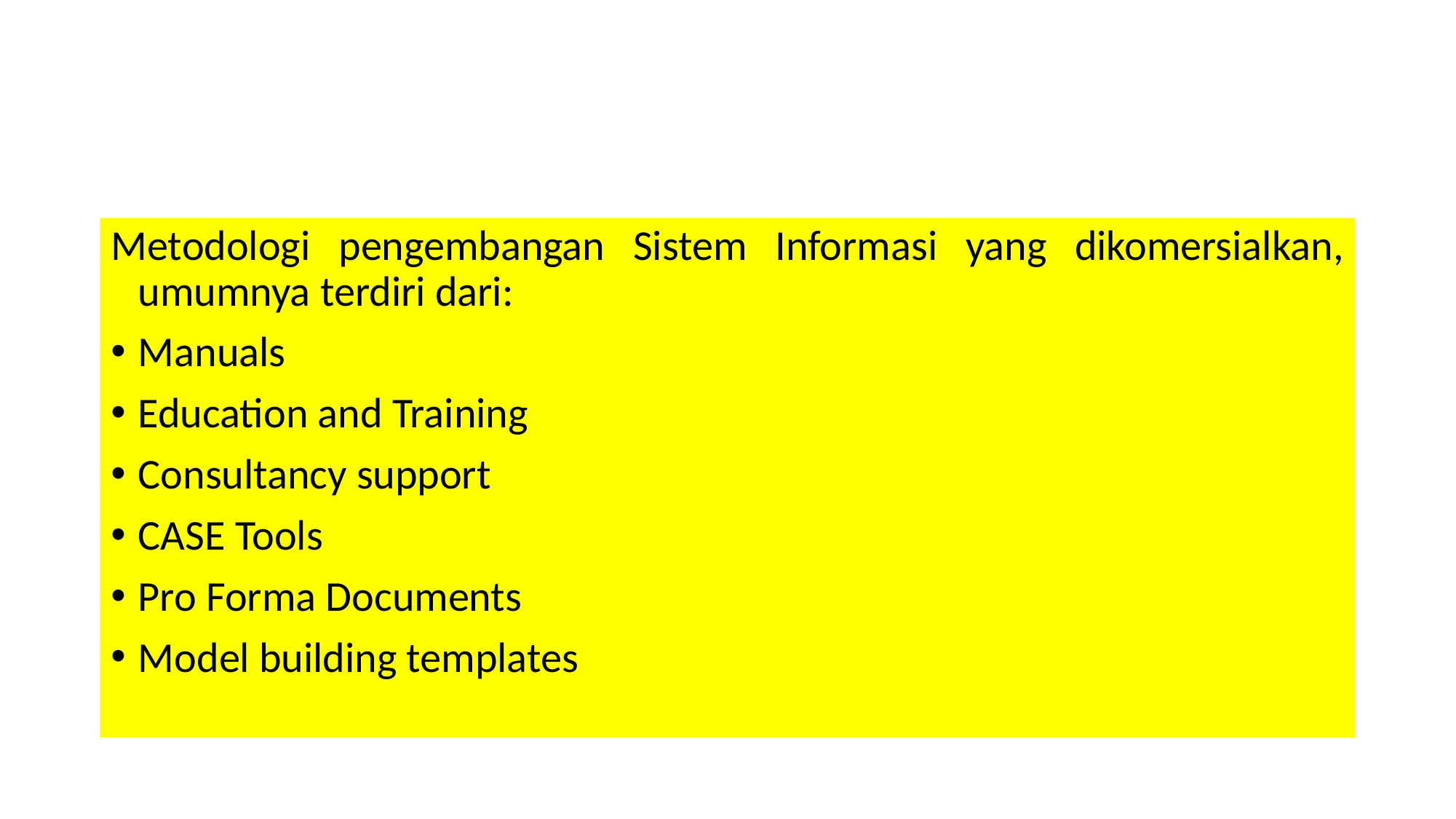

#
Metodologi pengembangan Sistem Informasi yang dikomersialkan, umumnya terdiri dari:
Manuals
Education and Training
Consultancy support
CASE Tools
Pro Forma Documents
Model building templates